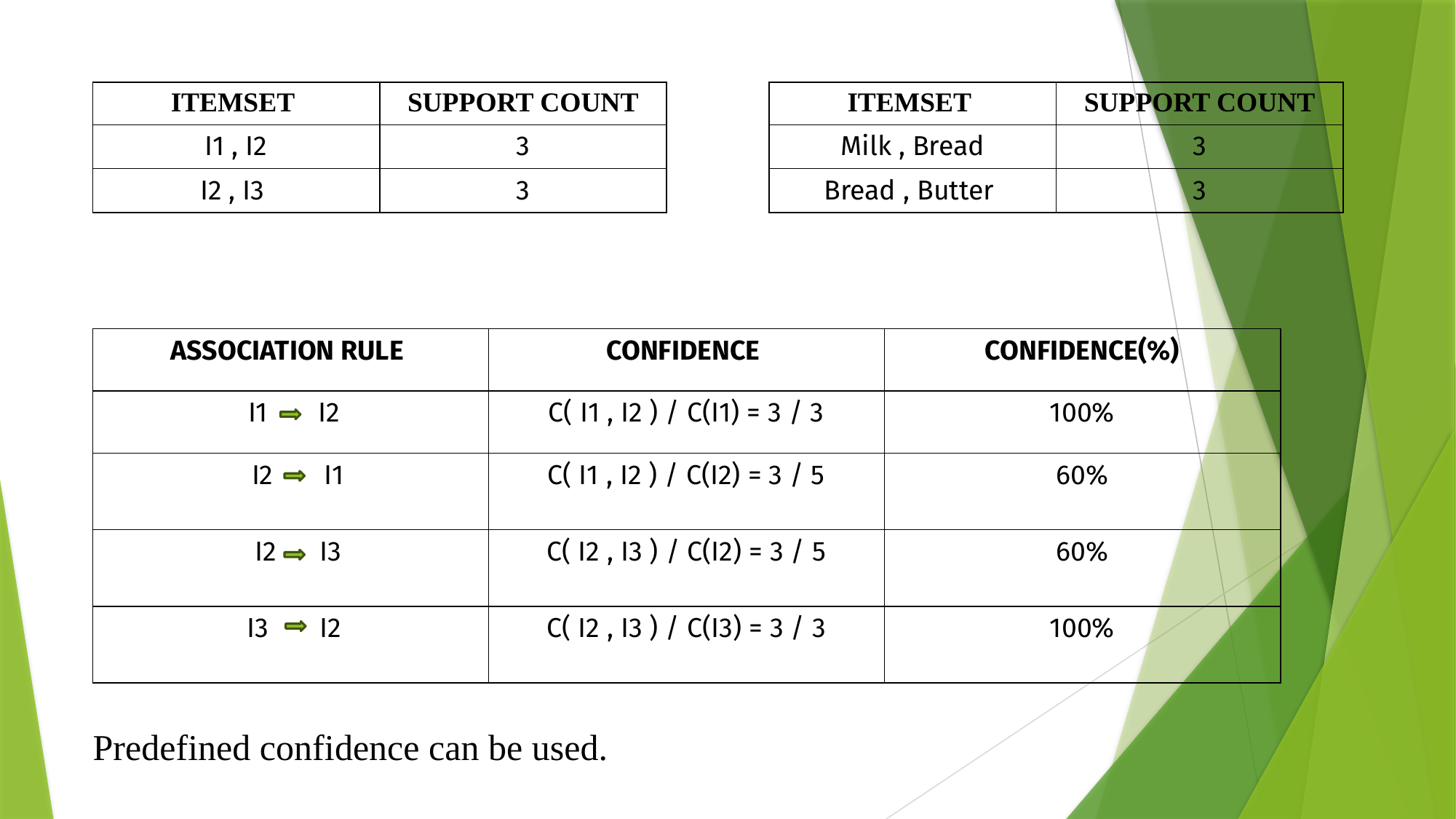

| ITEMSET | SUPPORT COUNT |
| --- | --- |
| I1 , I2 | 3 |
| I2 , I3 | 3 |
| ITEMSET | SUPPORT COUNT |
| --- | --- |
| Milk , Bread | 3 |
| Bread , Butter | 3 |
| ASSOCIATION RULE | CONFIDENCE | CONFIDENCE(%) |
| --- | --- | --- |
| I1 I2 | C( I1 , I2 ) / C(I1) = 3 / 3 | 100% |
| I2 I1 | C( I1 , I2 ) / C(I2) = 3 / 5 | 60% |
| I2 I3 | C( I2 , I3 ) / C(I2) = 3 / 5 | 60% |
| I3 I2 | C( I2 , I3 ) / C(I3) = 3 / 3 | 100% |

Predefined confidence can be used.